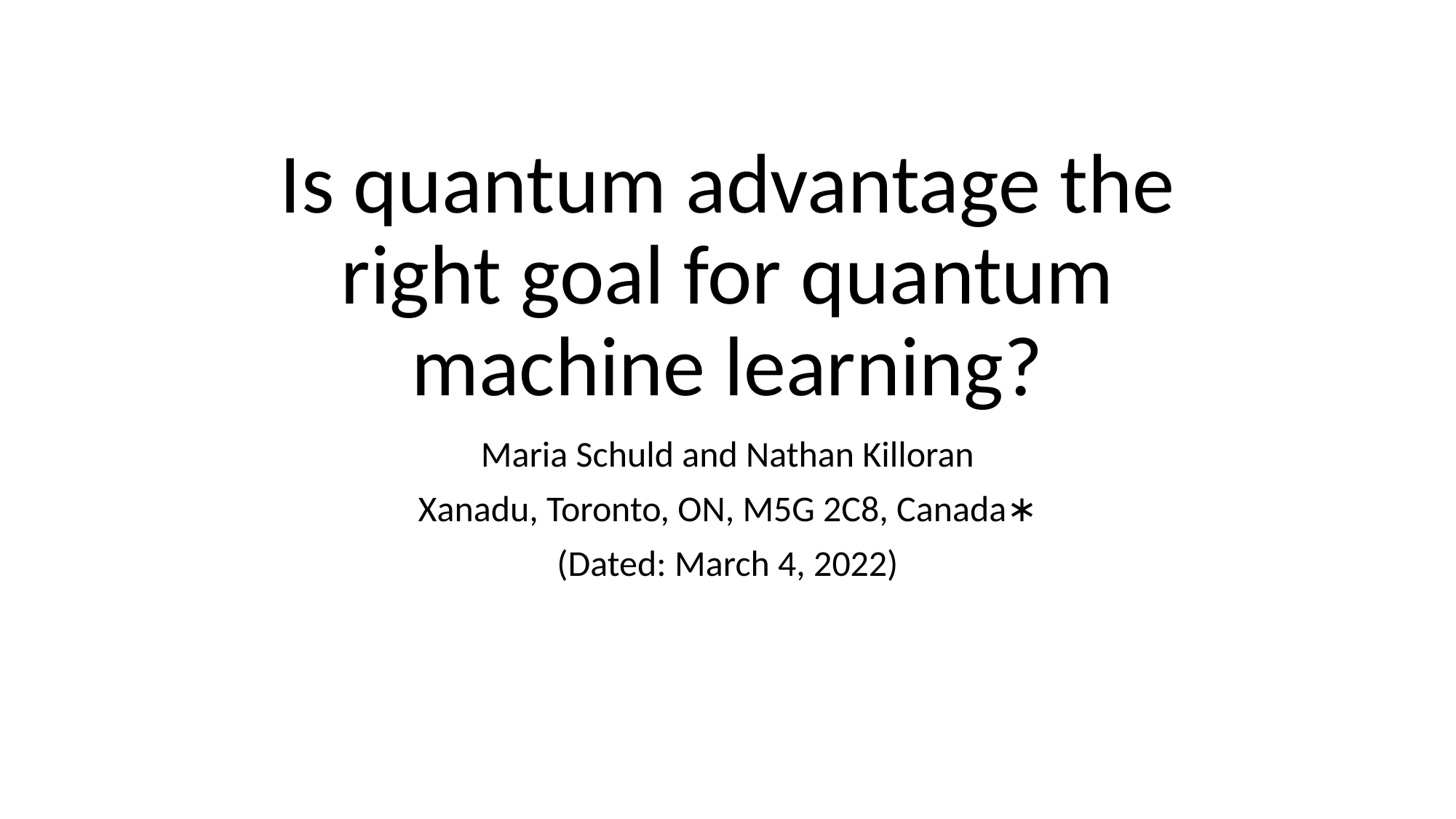

# Is quantum advantage the right goal for quantum machine learning?
Maria Schuld and Nathan Killoran
Xanadu, Toronto, ON, M5G 2C8, Canada∗
(Dated: March 4, 2022)